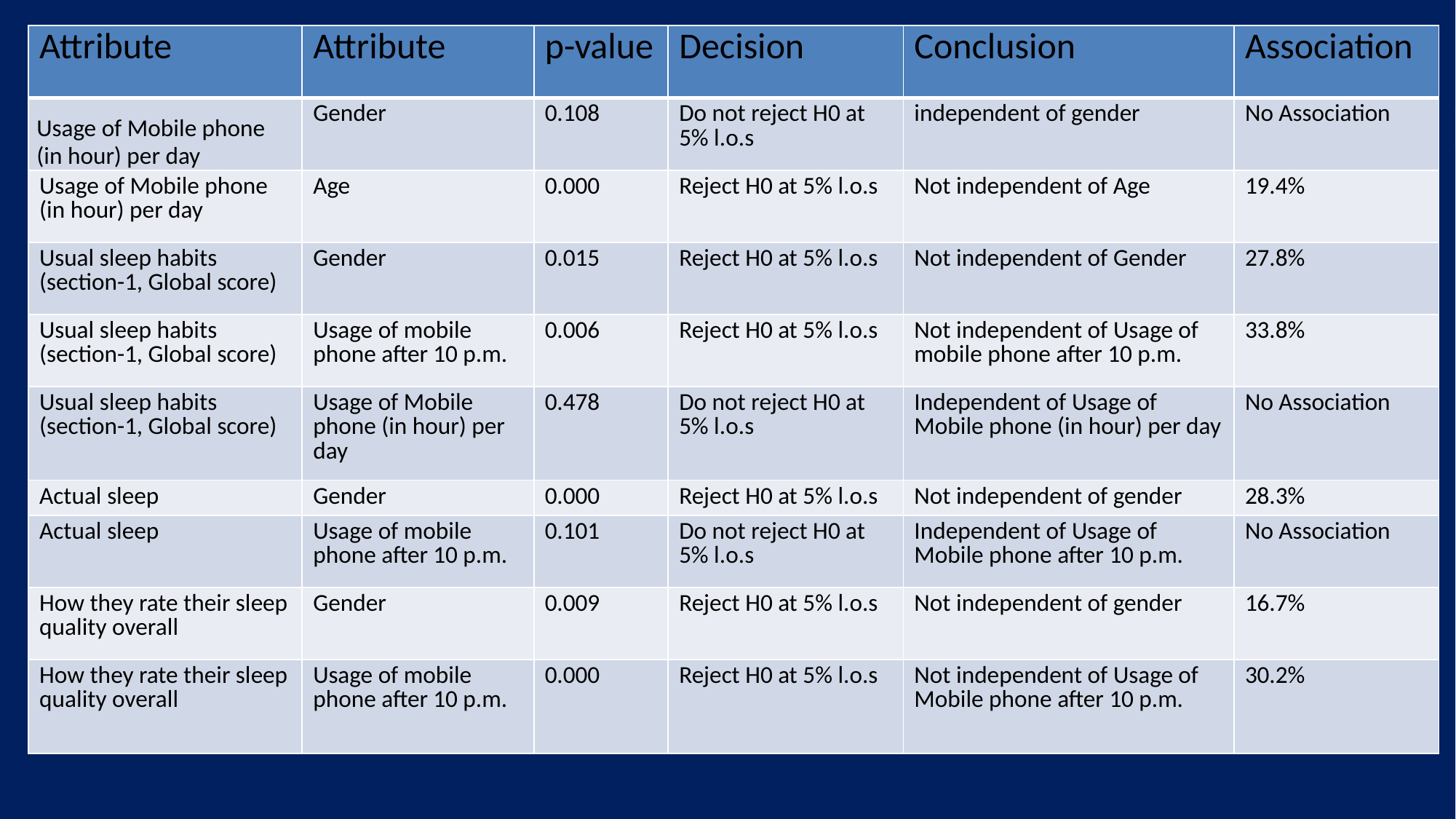

4
| Attribute | Attribute | p-value | Decision | Conclusion | Association |
| --- | --- | --- | --- | --- | --- |
| Usage of Mobile phone (in hour) per day | Gender | 0.108 | Do not reject H0 at 5% l.o.s | independent of gender | No Association |
| Usage of Mobile phone (in hour) per day | Age | 0.000 | Reject H0 at 5% l.o.s | Not independent of Age | 19.4% |
| Usual sleep habits (section-1, Global score) | Gender | 0.015 | Reject H0 at 5% l.o.s | Not independent of Gender | 27.8% |
| Usual sleep habits (section-1, Global score) | Usage of mobile phone after 10 p.m. | 0.006 | Reject H0 at 5% l.o.s | Not independent of Usage of mobile phone after 10 p.m. | 33.8% |
| Usual sleep habits (section-1, Global score) | Usage of Mobile phone (in hour) per day | 0.478 | Do not reject H0 at 5% l.o.s | Independent of Usage of Mobile phone (in hour) per day | No Association |
| Actual sleep | Gender | 0.000 | Reject H0 at 5% l.o.s | Not independent of gender | 28.3% |
| Actual sleep | Usage of mobile phone after 10 p.m. | 0.101 | Do not reject H0 at 5% l.o.s | Independent of Usage of Mobile phone after 10 p.m. | No Association |
| How they rate their sleep quality overall | Gender | 0.009 | Reject H0 at 5% l.o.s | Not independent of gender | 16.7% |
| How they rate their sleep quality overall | Usage of mobile phone after 10 p.m. | 0.000 | Reject H0 at 5% l.o.s | Not independent of Usage of Mobile phone after 10 p.m. | 30.2% |